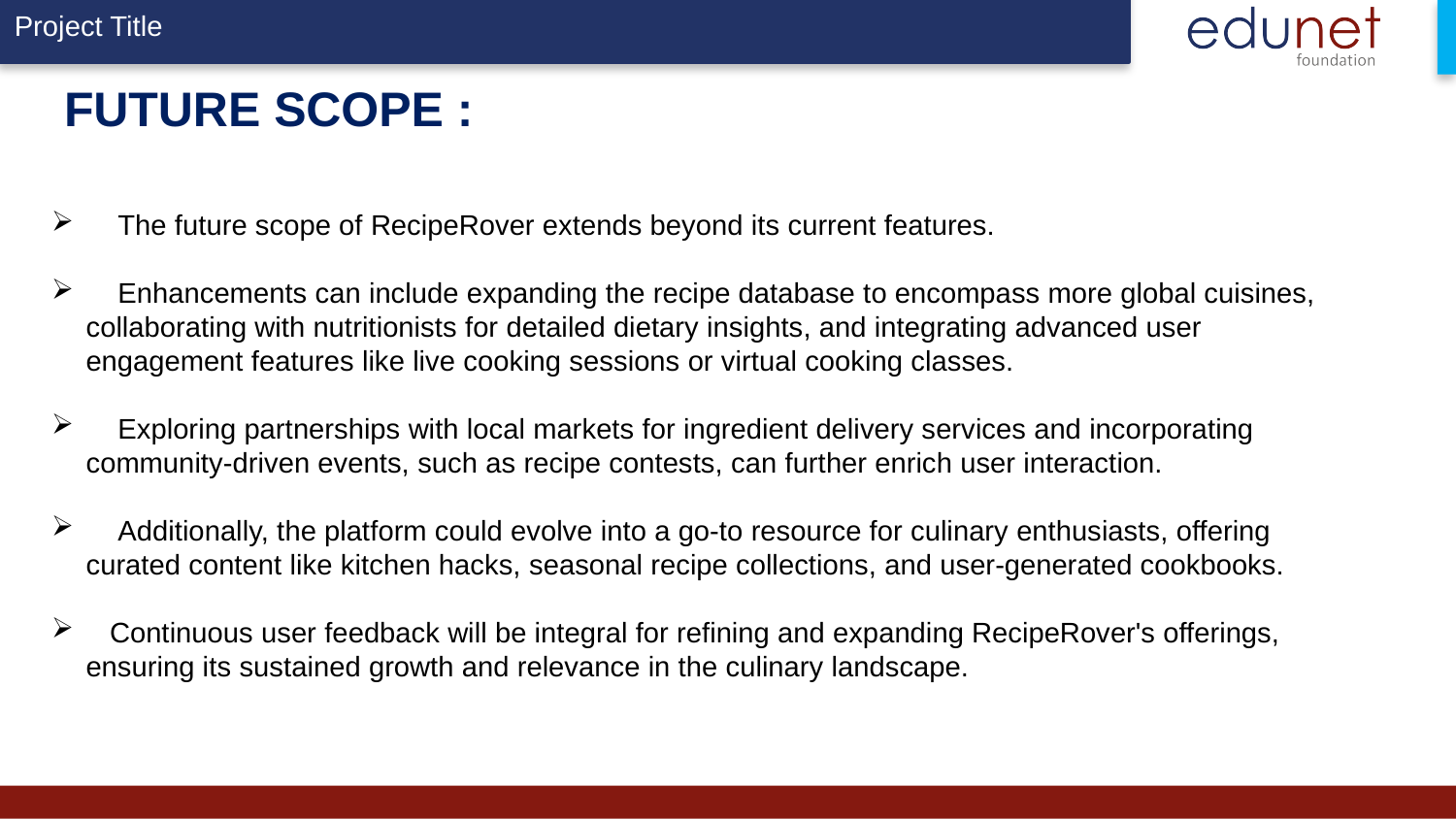

# FUTURE SCOPE :
    The future scope of RecipeRover extends beyond its current features.

    Enhancements can include expanding the recipe database to encompass more global cuisines, collaborating with nutritionists for detailed dietary insights, and integrating advanced user engagement features like live cooking sessions or virtual cooking classes.

    Exploring partnerships with local markets for ingredient delivery services and incorporating community-driven events, such as recipe contests, can further enrich user interaction.

    Additionally, the platform could evolve into a go-to resource for culinary enthusiasts, offering curated content like kitchen hacks, seasonal recipe collections, and user-generated cookbooks.

   Continuous user feedback will be integral for refining and expanding RecipeRover's offerings, ensuring its sustained growth and relevance in the culinary landscape.